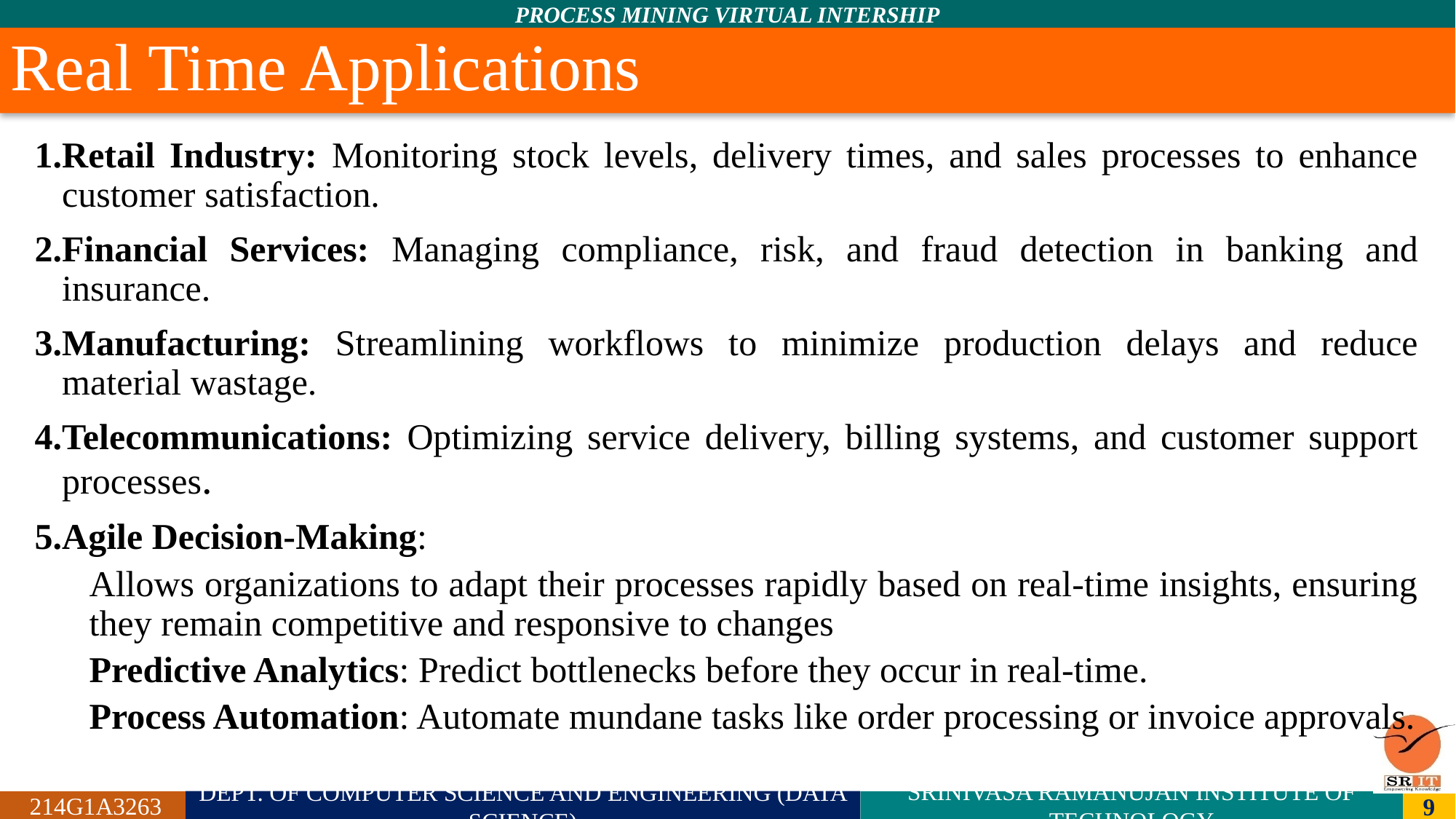

# Real Time Applications
1.Retail Industry: Monitoring stock levels, delivery times, and sales processes to enhance customer satisfaction.
2.Financial Services: Managing compliance, risk, and fraud detection in banking and insurance.
3.Manufacturing: Streamlining workflows to minimize production delays and reduce material wastage.
4.Telecommunications: Optimizing service delivery, billing systems, and customer support processes.
5.Agile Decision-Making:
Allows organizations to adapt their processes rapidly based on real-time insights, ensuring they remain competitive and responsive to changes
Predictive Analytics: Predict bottlenecks before they occur in real-time.
Process Automation: Automate mundane tasks like order processing or invoice approvals.